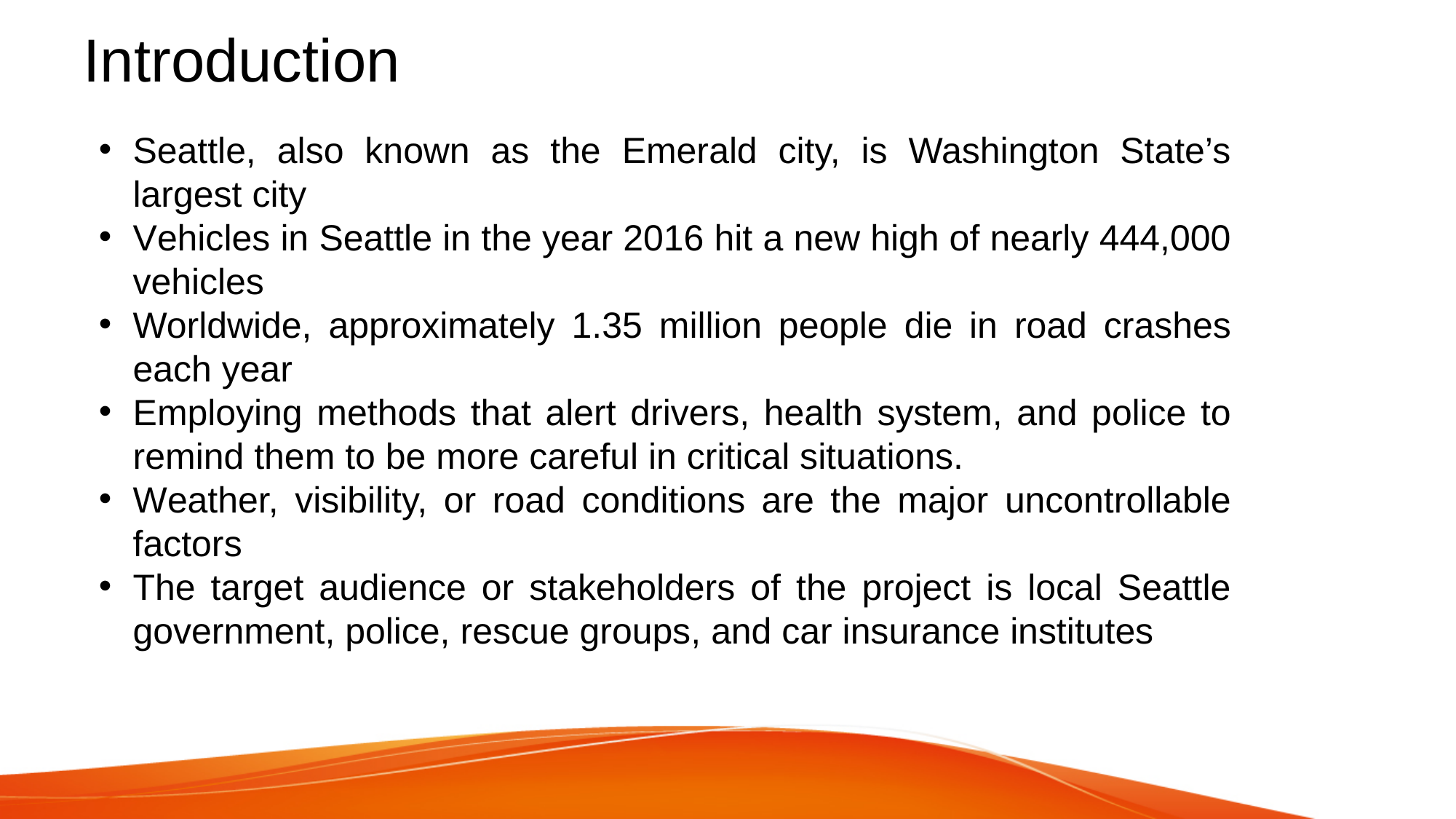

# Introduction
Seattle, also known as the Emerald city, is Washington State’s largest city
Vehicles in Seattle in the year 2016 hit a new high of nearly 444,000 vehicles
Worldwide, approximately 1.35 million people die in road crashes each year
Employing methods that alert drivers, health system, and police to remind them to be more careful in critical situations.
Weather, visibility, or road conditions are the major uncontrollable factors
The target audience or stakeholders of the project is local Seattle government, police, rescue groups, and car insurance institutes